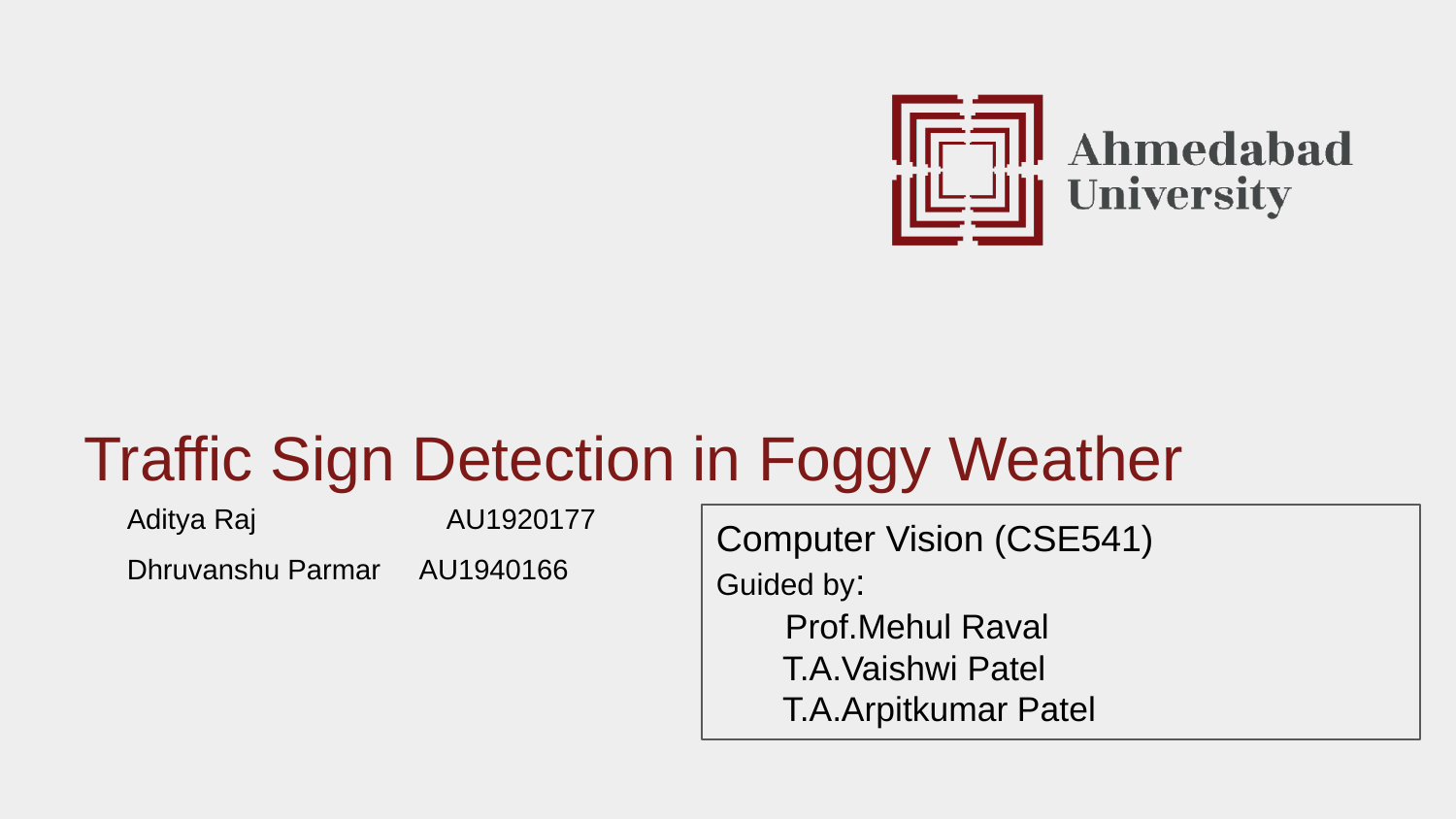

Traffic Sign Detection in Foggy Weather
  Aditya Raj                        AU1920177
  Dhruvanshu Parmar     AU1940166

Computer Vision (CSE541)
Guided by:
       Prof.Mehul Raval
       T.A.Vaishwi Patel
       T.A.Arpitkumar Patel